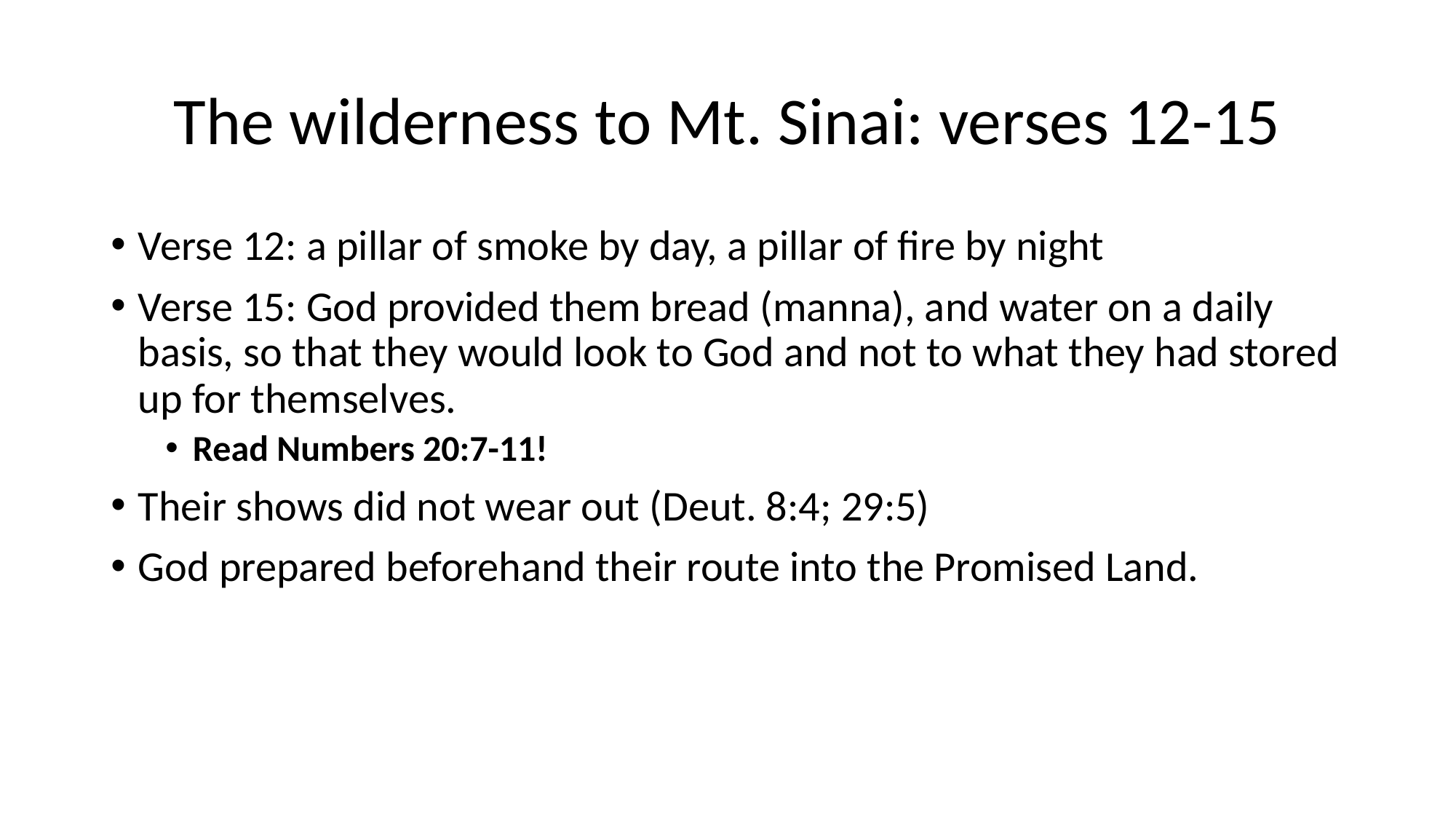

# The wilderness to Mt. Sinai: verses 12-15
Verse 12: a pillar of smoke by day, a pillar of fire by night
Verse 15: God provided them bread (manna), and water on a daily basis, so that they would look to God and not to what they had stored up for themselves.
Read Numbers 20:7-11!
Their shows did not wear out (Deut. 8:4; 29:5)
God prepared beforehand their route into the Promised Land.